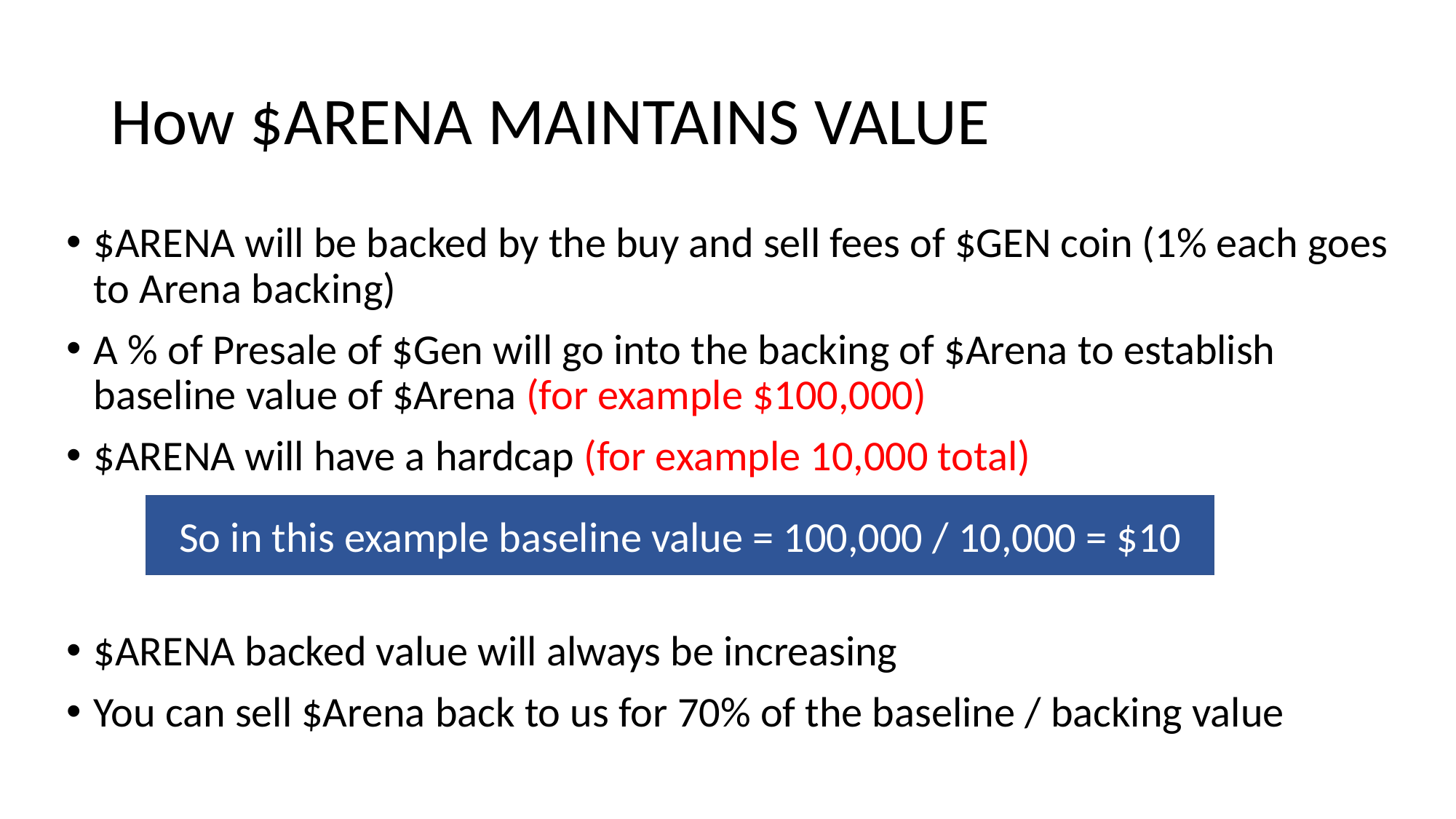

# How $ARENA MAINTAINS VALUE
$ARENA will be backed by the buy and sell fees of $GEN coin (1% each goes to Arena backing)
A % of Presale of $Gen will go into the backing of $Arena to establish baseline value of $Arena (for example $100,000)
$ARENA will have a hardcap (for example 10,000 total)
So in this example baseline value = 100,000 / 10,000 = $10
$ARENA backed value will always be increasing
You can sell $Arena back to us for 70% of the baseline / backing value